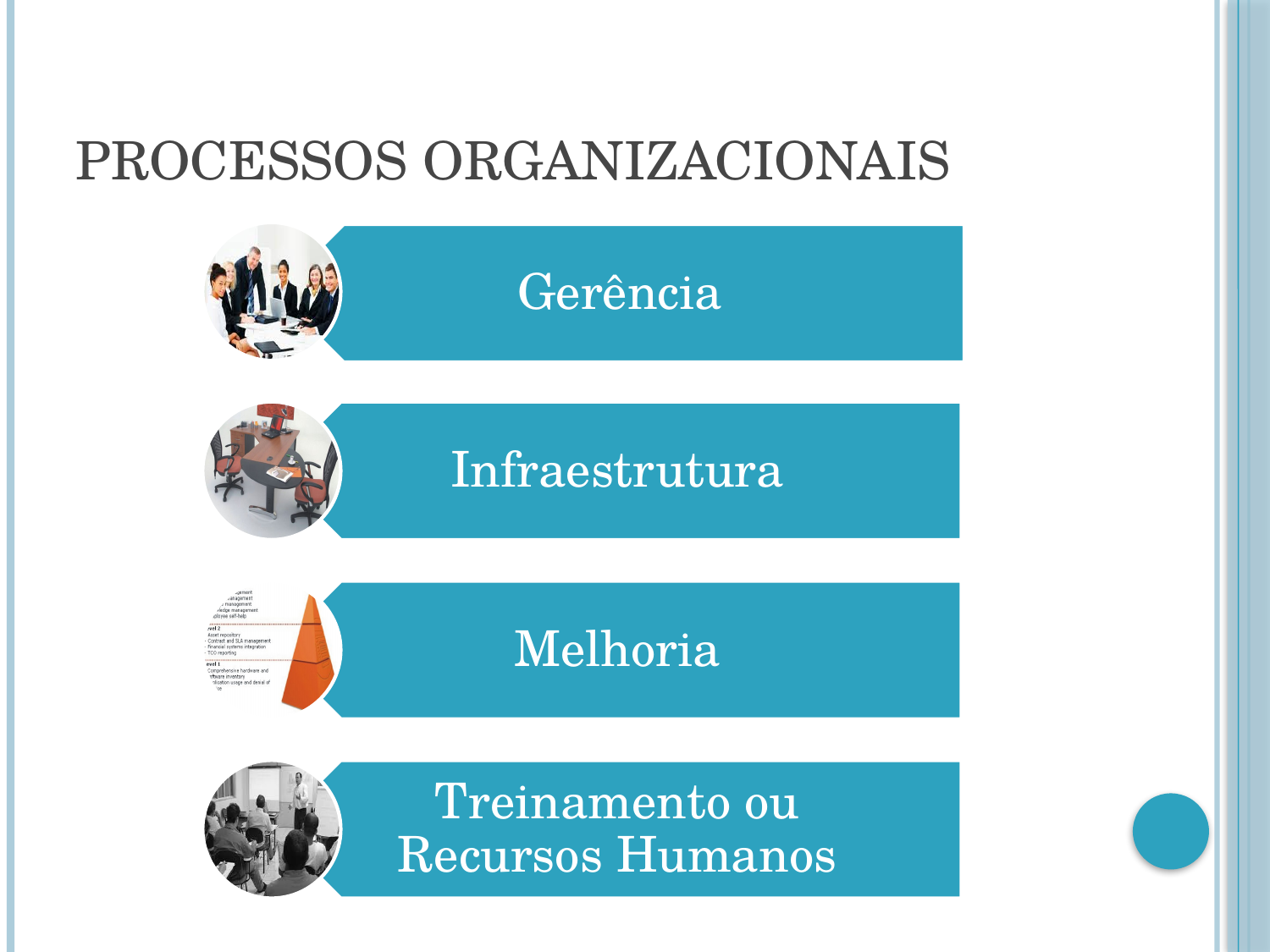

# Processos Organizacionais
Gerência
Infraestrutura
Melhoria
Treinamento ou Recursos Humanos